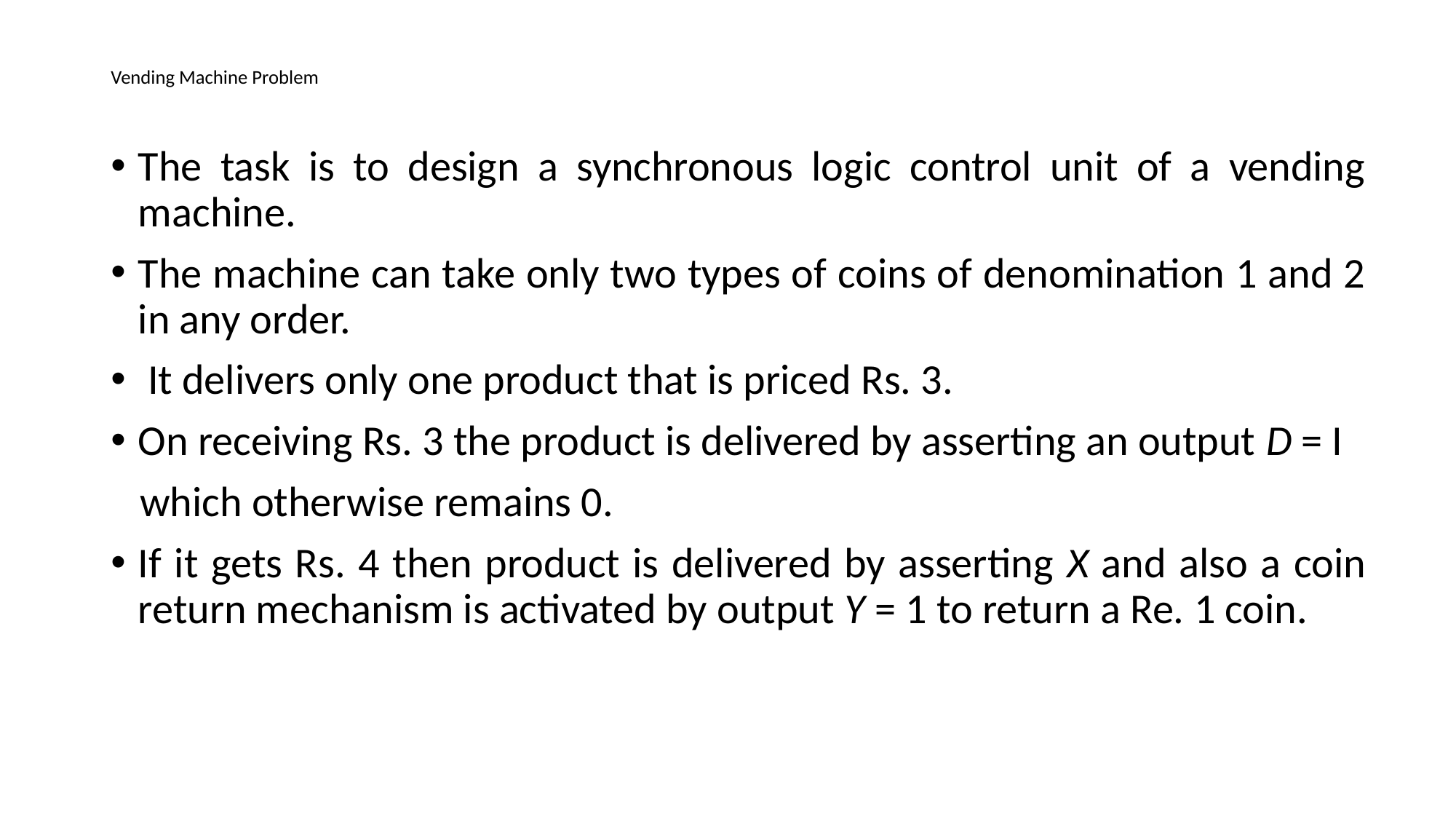

# Vending Machine Problem
The task is to design a synchronous logic control unit of a vending machine.
The machine can take only two types of coins of denomination 1 and 2 in any order.
 It delivers only one product that is priced Rs. 3.
On receiving Rs. 3 the product is delivered by asserting an output D = I
   which otherwise remains 0.
If it gets Rs. 4 then product is delivered by asserting X and also a coin return mechanism is activated by output Y = 1 to return a Re. 1 coin.